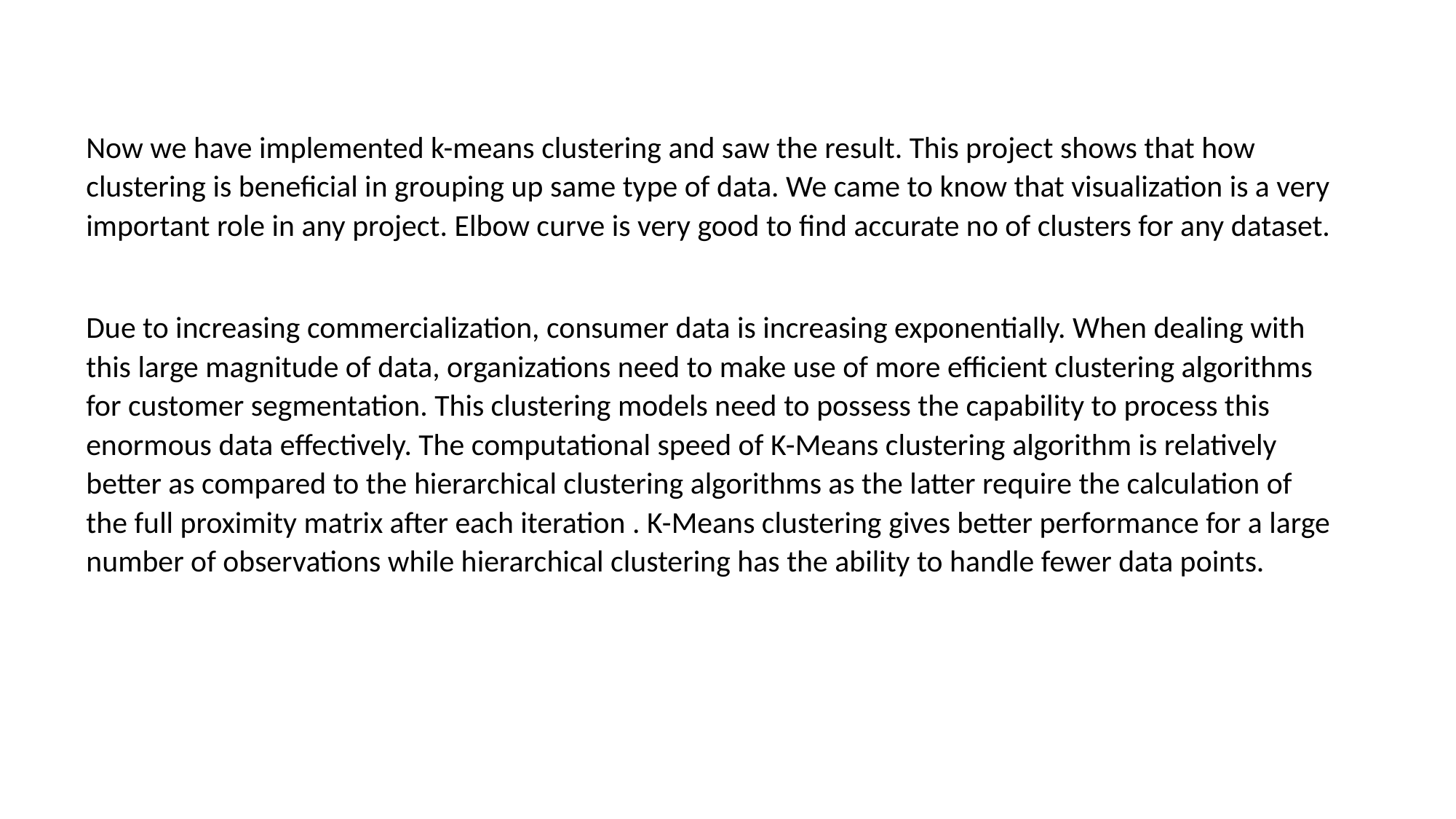

Now we have implemented k-means clustering and saw the result. This project shows that how clustering is beneficial in grouping up same type of data. We came to know that visualization is a very important role in any project. Elbow curve is very good to find accurate no of clusters for any dataset.

Due to increasing commercialization, consumer data is increasing exponentially. When dealing with this large magnitude of data, organizations need to make use of more efficient clustering algorithms for customer segmentation. This clustering models need to possess the capability to process this enormous data effectively. The computational speed of K-Means clustering algorithm is relatively better as compared to the hierarchical clustering algorithms as the latter require the calculation of the full proximity matrix after each iteration . K-Means clustering gives better performance for a large number of observations while hierarchical clustering has the ability to handle fewer data points.